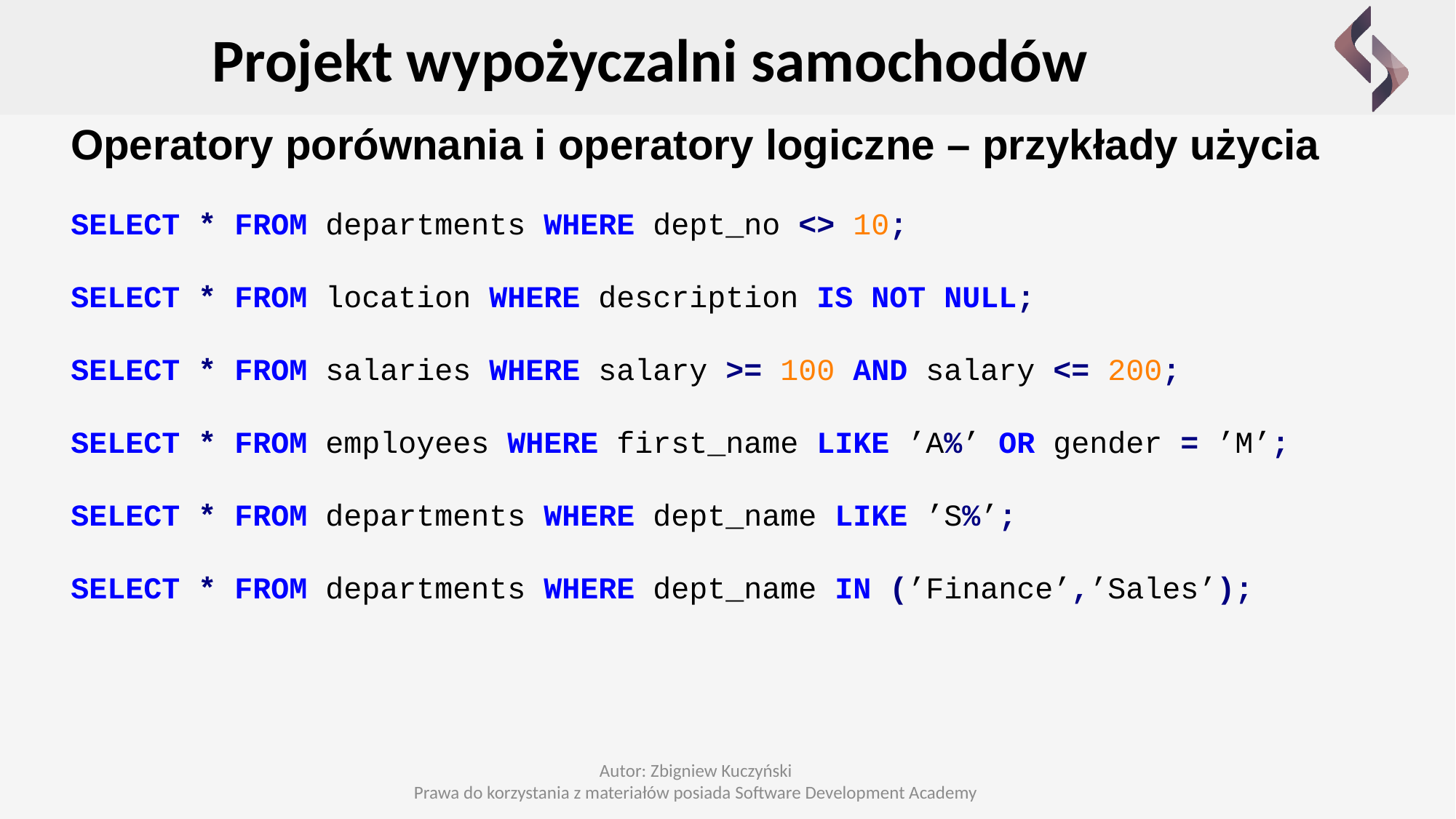

Projekt wypożyczalni samochodów
Operatory porównania i operatory logiczne – przykłady użycia

SELECT * FROM departments WHERE dept_no <> 10;

SELECT * FROM location WHERE description IS NOT NULL;

SELECT * FROM salaries WHERE salary >= 100 AND salary <= 200;

SELECT * FROM employees WHERE first_name LIKE ’A%’ OR gender = ’M’;

SELECT * FROM departments WHERE dept_name LIKE ’S%’;

SELECT * FROM departments WHERE dept_name IN (’Finance’,’Sales’);

Autor: Zbigniew Kuczyński
Prawa do korzystania z materiałów posiada Software Development Academy